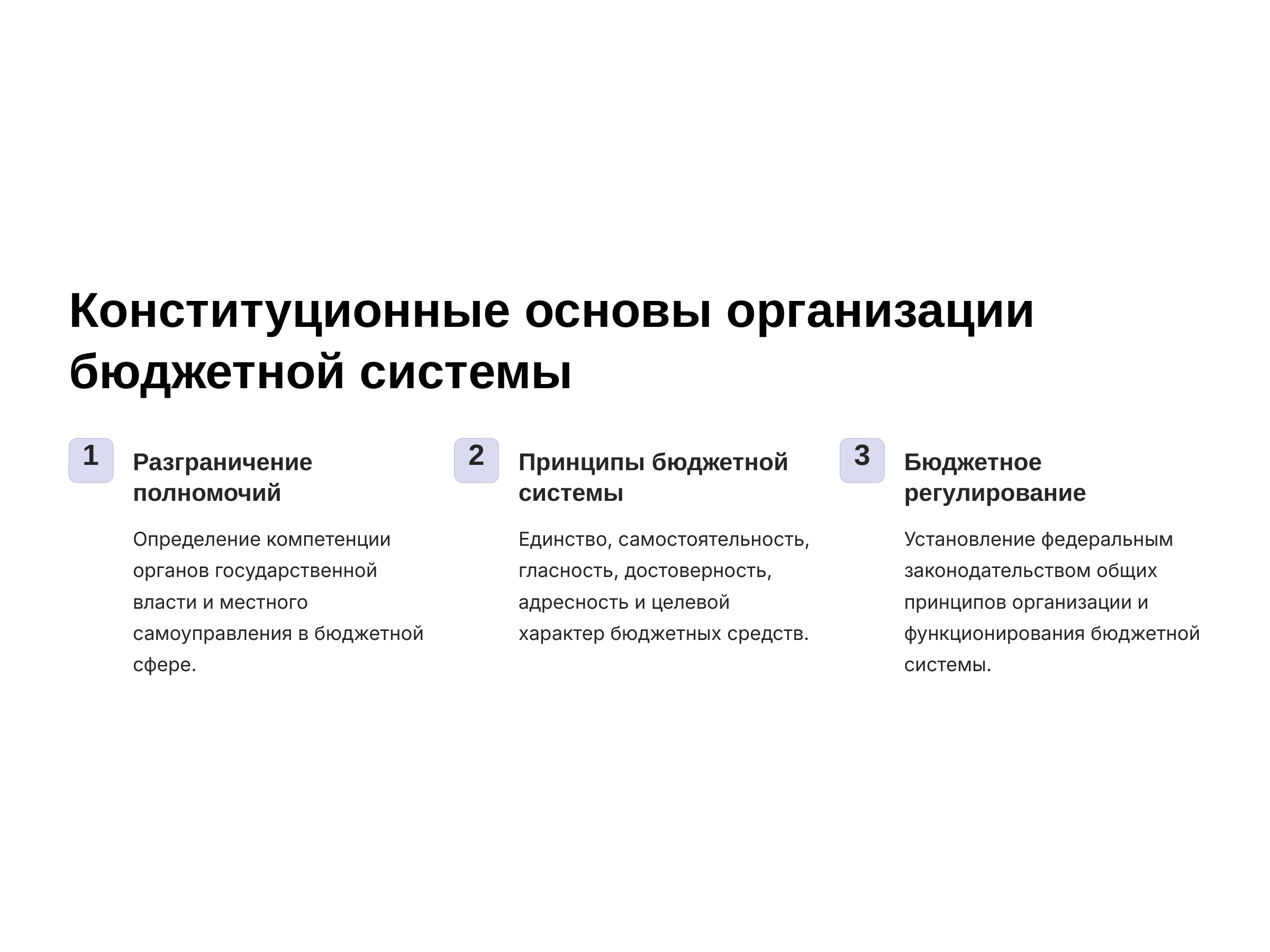

Конституционные основы организации бюджетной системы

1
2
3
Разграничение полномочий
Принципы бюджетной системы
Бюджетное регулирование
Определение компетенции органов государственной власти и местного самоуправления в бюджетной сфере.
Единство, самостоятельность, гласность, достоверность, адресность и целевой характер бюджетных средств.
Установление федеральным законодательством общих принципов организации и функционирования бюджетной системы.